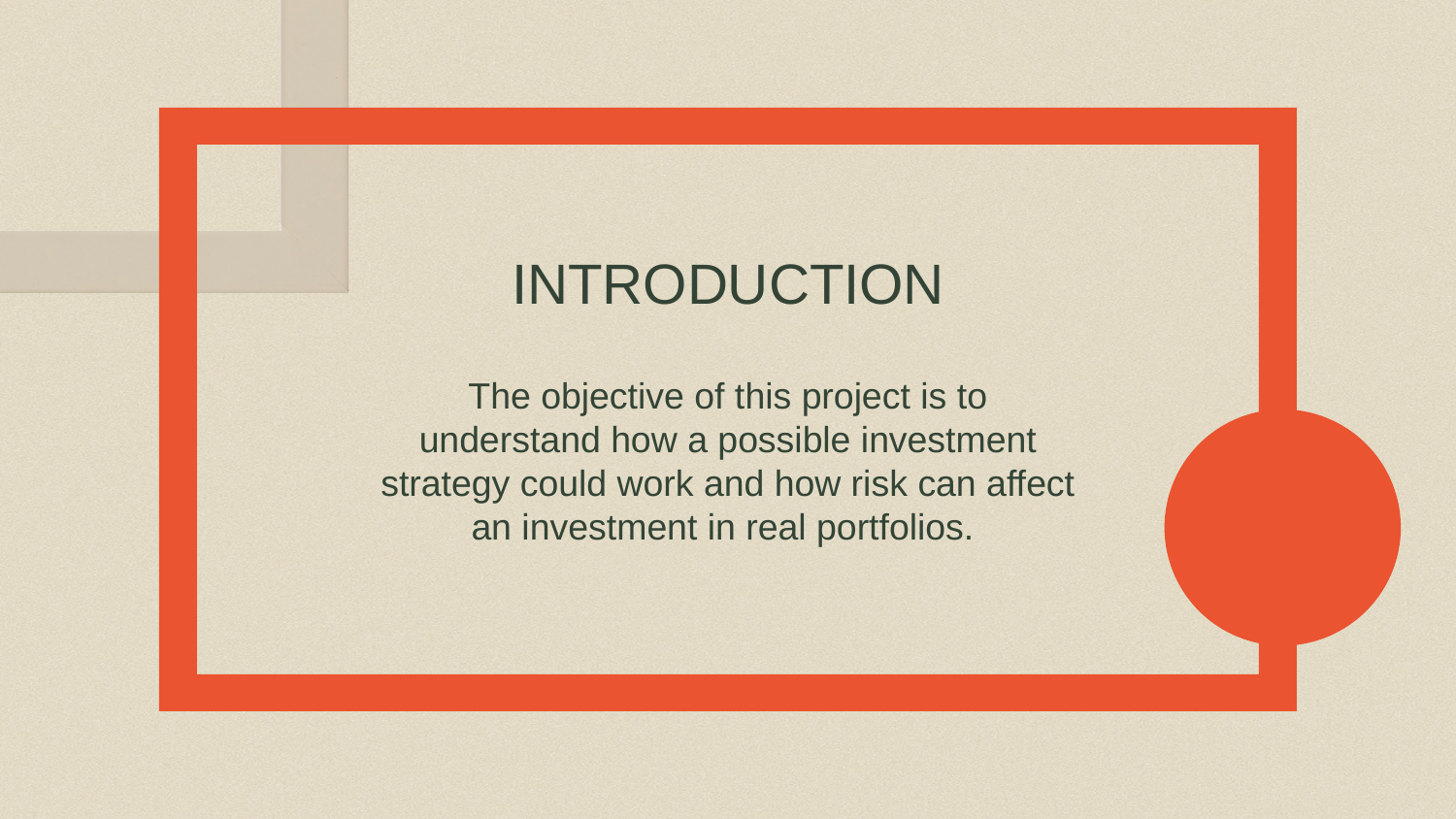

# INTRODUCTION
The objective of this project is to understand how a possible investment strategy could work and how risk can affect an investment in real portfolios.